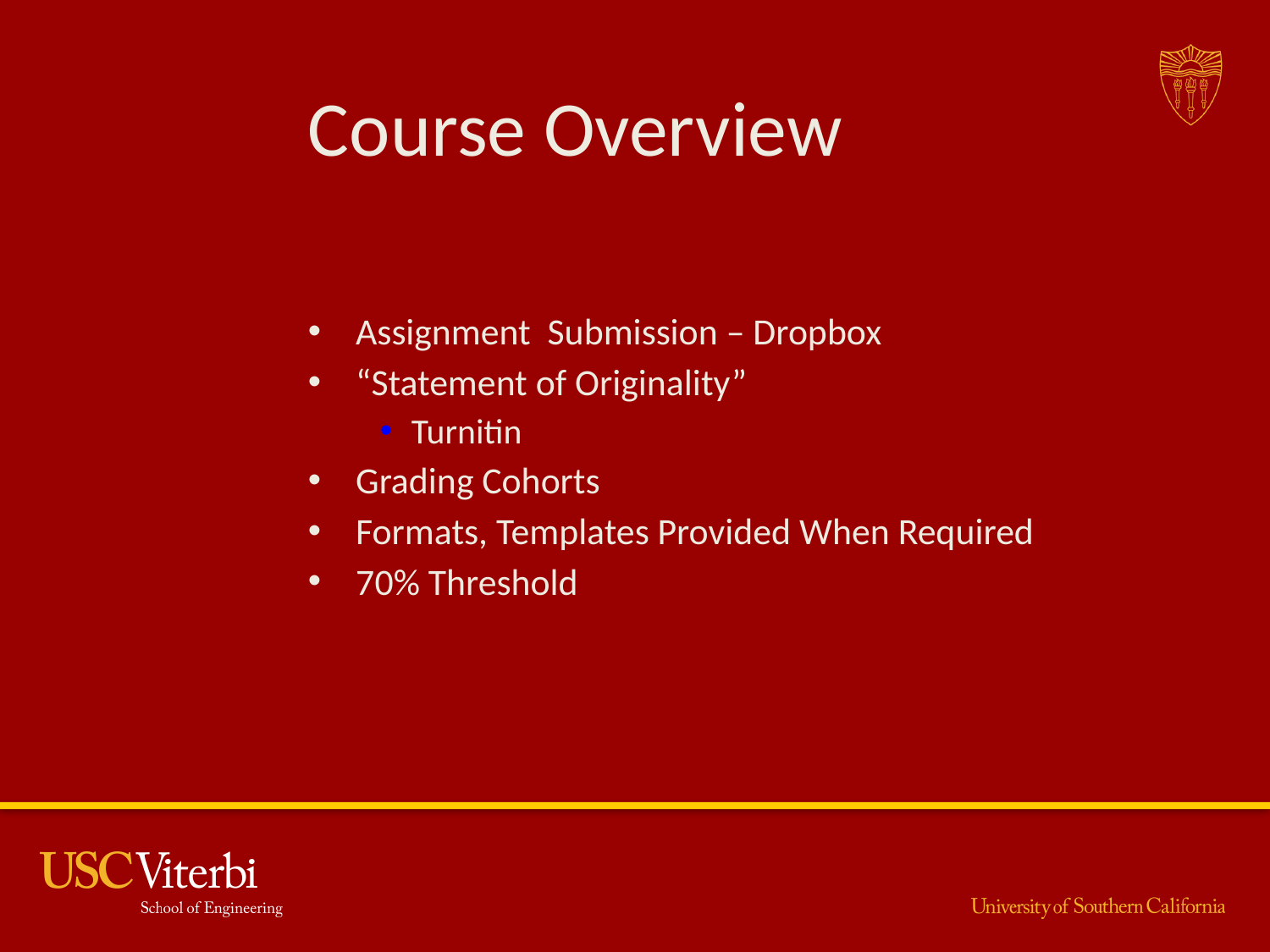

# Course Overview

Assignment  Submission – Dropbox
“Statement of Originality”
Turnitin
Grading Cohorts
Formats, Templates Provided When Required
70% Threshold